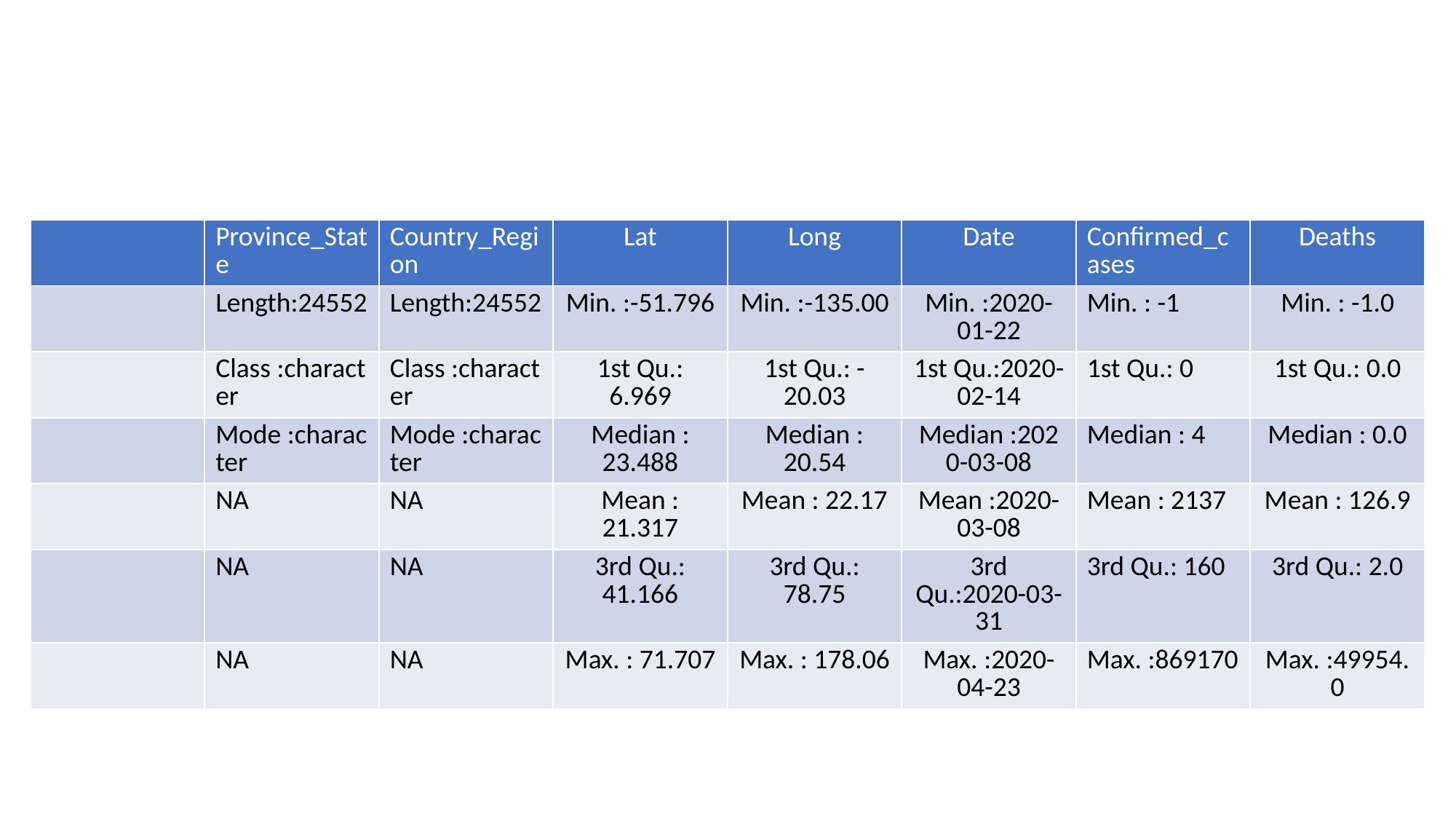

|  | Province\_State | Country\_Region | Lat | Long | Date | Confirmed\_cases | Deaths |
| --- | --- | --- | --- | --- | --- | --- | --- |
|  | Length:24552 | Length:24552 | Min. :-51.796 | Min. :-135.00 | Min. :2020-01-22 | Min. : -1 | Min. : -1.0 |
|  | Class :character | Class :character | 1st Qu.: 6.969 | 1st Qu.: -20.03 | 1st Qu.:2020-02-14 | 1st Qu.: 0 | 1st Qu.: 0.0 |
|  | Mode :character | Mode :character | Median : 23.488 | Median : 20.54 | Median :2020-03-08 | Median : 4 | Median : 0.0 |
|  | NA | NA | Mean : 21.317 | Mean : 22.17 | Mean :2020-03-08 | Mean : 2137 | Mean : 126.9 |
|  | NA | NA | 3rd Qu.: 41.166 | 3rd Qu.: 78.75 | 3rd Qu.:2020-03-31 | 3rd Qu.: 160 | 3rd Qu.: 2.0 |
|  | NA | NA | Max. : 71.707 | Max. : 178.06 | Max. :2020-04-23 | Max. :869170 | Max. :49954.0 |